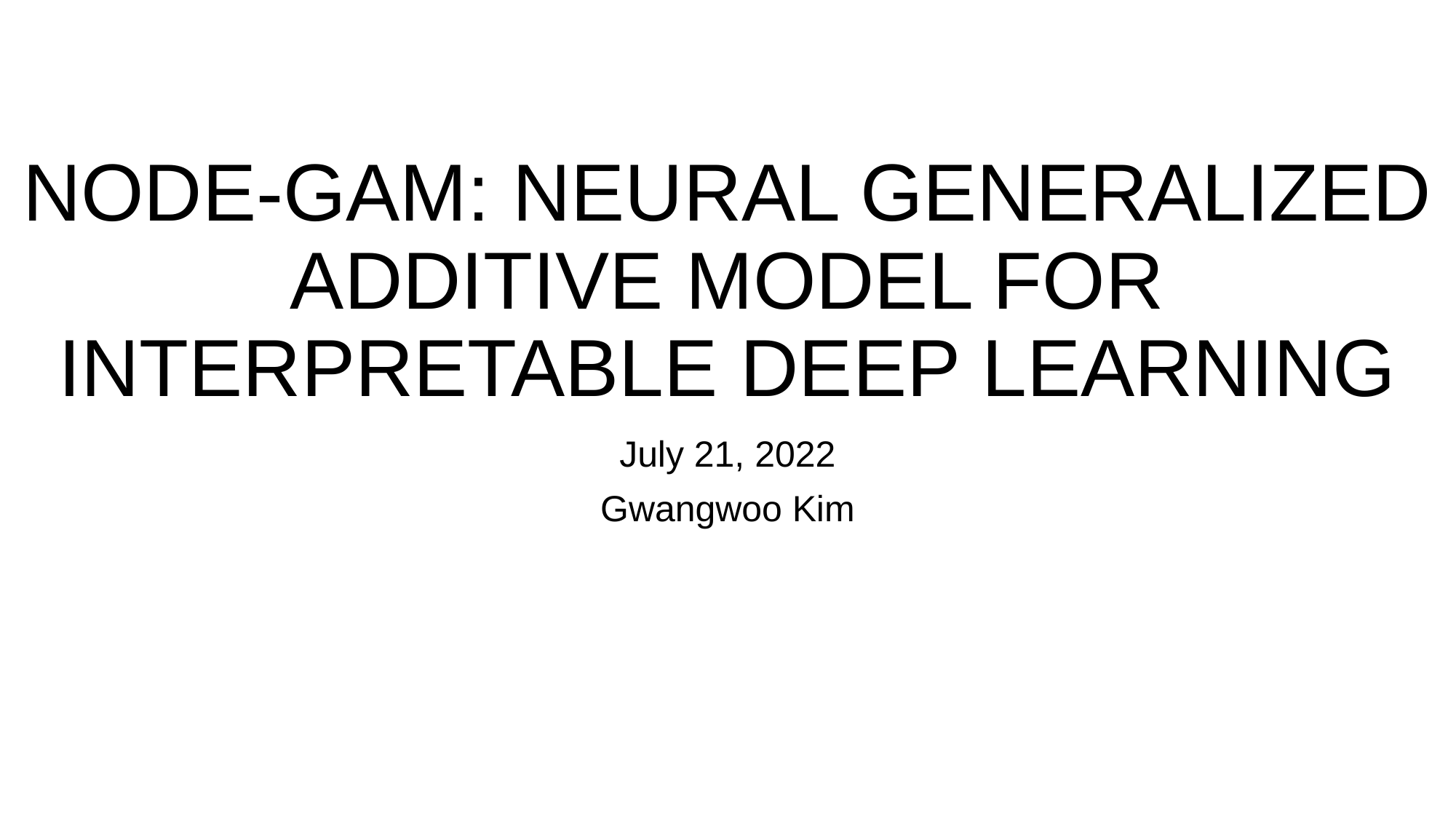

# NODE-GAM: NEURAL GENERALIZED ADDITIVE MODEL FOR INTERPRETABLE DEEP LEARNING
July 21, 2022
Gwangwoo Kim